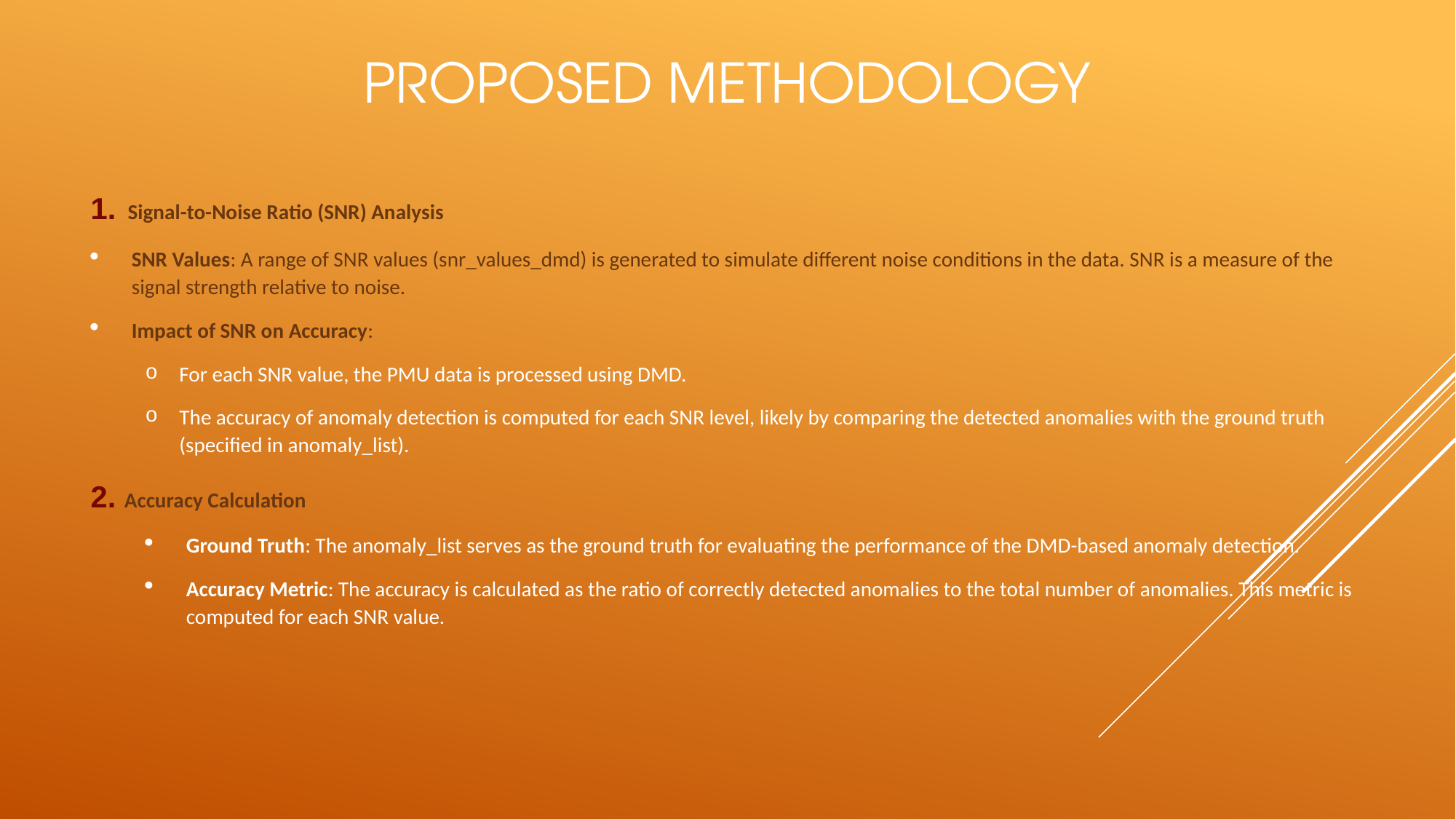

# Proposed Methodology
1. Signal-to-Noise Ratio (SNR) Analysis
SNR Values: A range of SNR values (snr_values_dmd) is generated to simulate different noise conditions in the data. SNR is a measure of the signal strength relative to noise.
Impact of SNR on Accuracy:
For each SNR value, the PMU data is processed using DMD.
The accuracy of anomaly detection is computed for each SNR level, likely by comparing the detected anomalies with the ground truth (specified in anomaly_list).
2. Accuracy Calculation
Ground Truth: The anomaly_list serves as the ground truth for evaluating the performance of the DMD-based anomaly detection.
Accuracy Metric: The accuracy is calculated as the ratio of correctly detected anomalies to the total number of anomalies. This metric is computed for each SNR value.